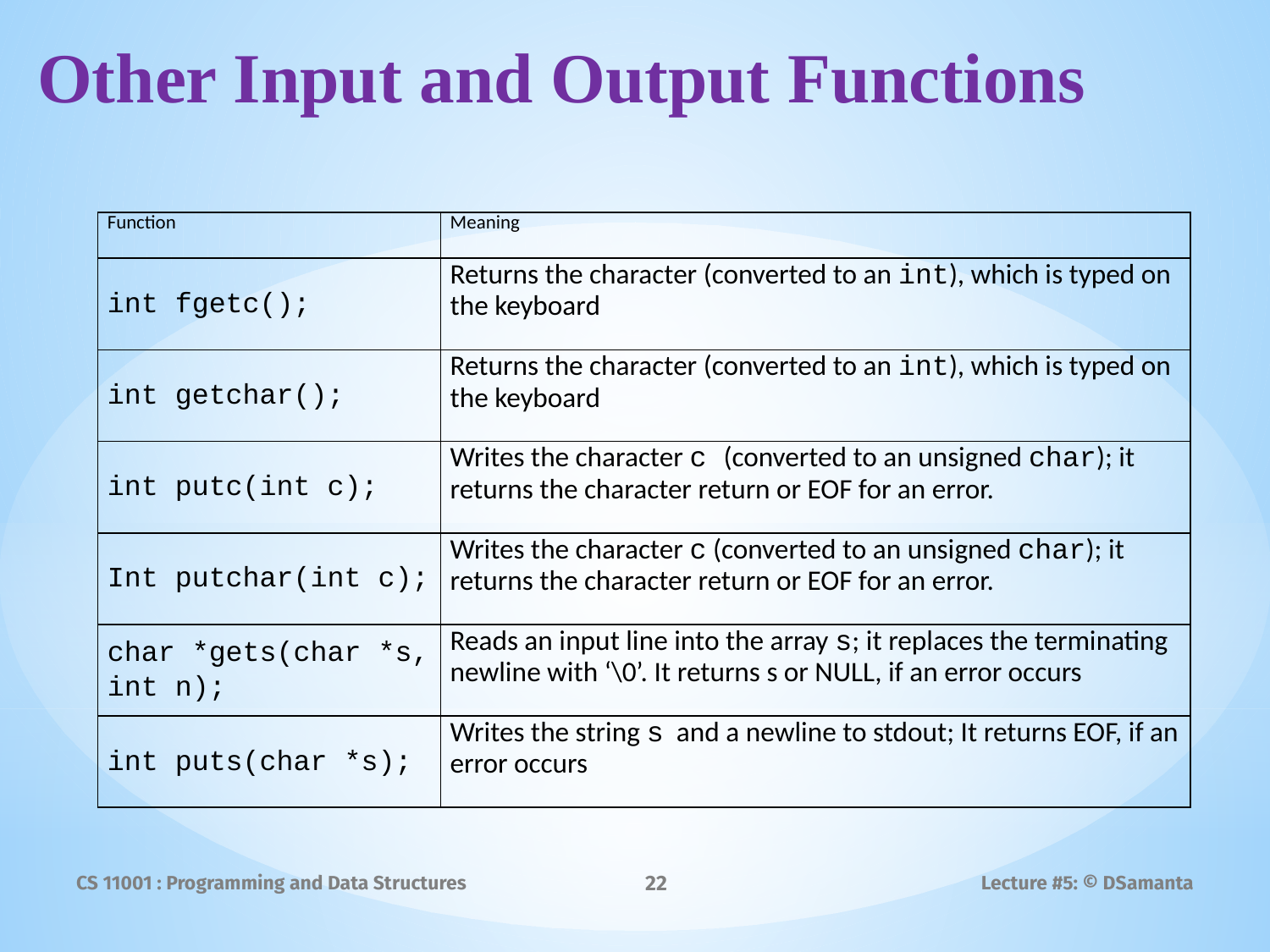

# Other Input and Output Functions

| Function | Meaning |
| --- | --- |
| int fgetc(); | Returns the character (converted to an int), which is typed on the keyboard |
| int getchar(); | Returns the character (converted to an int), which is typed on the keyboard |
| int putc(int c); | Writes the character c (converted to an unsigned char); it returns the character return or EOF for an error. |
| Int putchar(int c); | Writes the character c (converted to an unsigned char); it returns the character return or EOF for an error. |
| char \*gets(char \*s, int n); | Reads an input line into the array s; it replaces the terminating newline with ‘\0’. It returns s or NULL, if an error occurs |
| int puts(char \*s); | Writes the string s and a newline to stdout; It returns EOF, if an error occurs |
CS 11001 : Programming and Data Structures
22
Lecture #5: © DSamanta